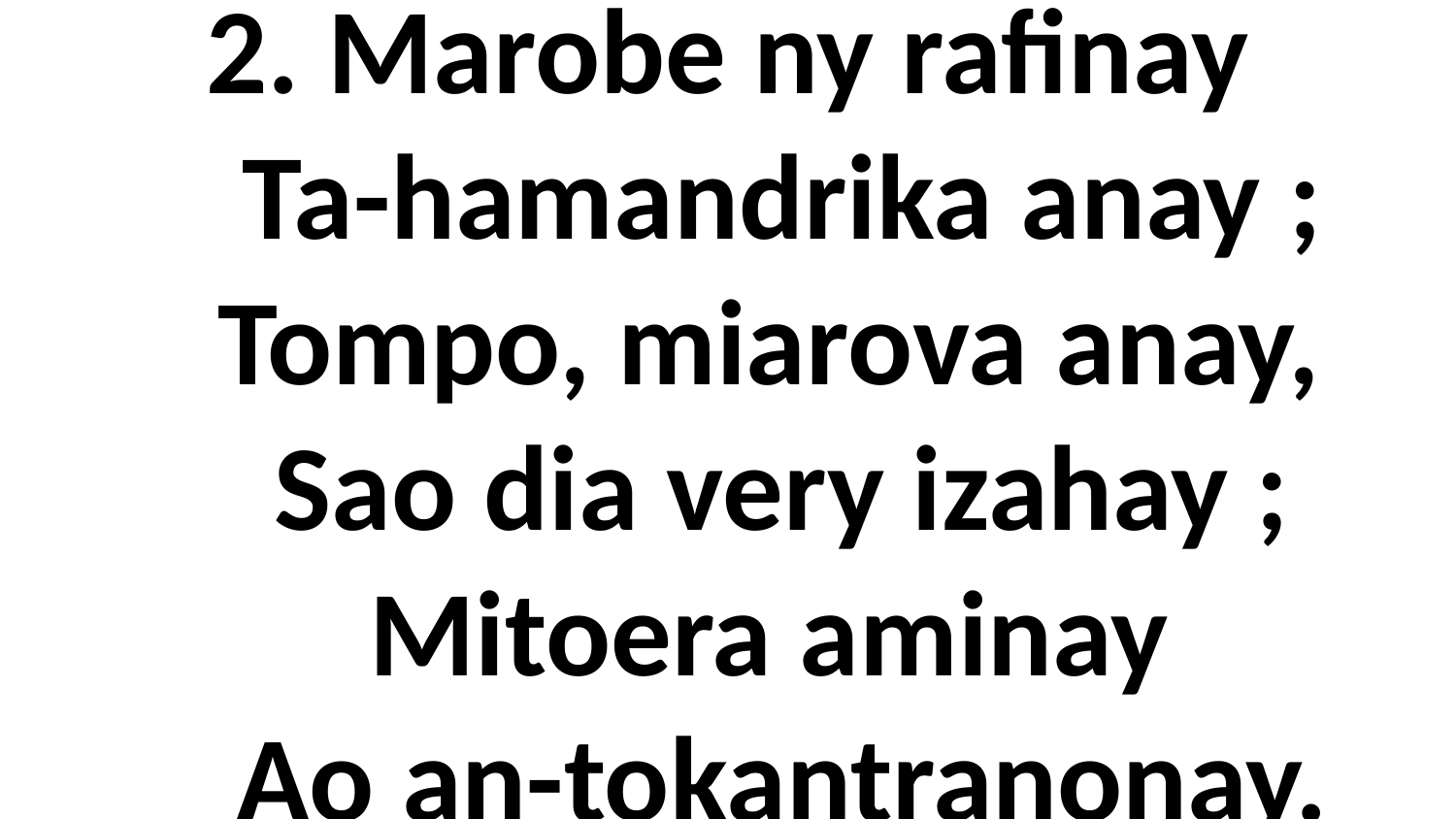

# 2. Marobe ny rafinay Ta-hamandrika anay ; Tompo, miarova anay, Sao dia very izahay ; Mitoera aminay Ao an-tokantranonay.